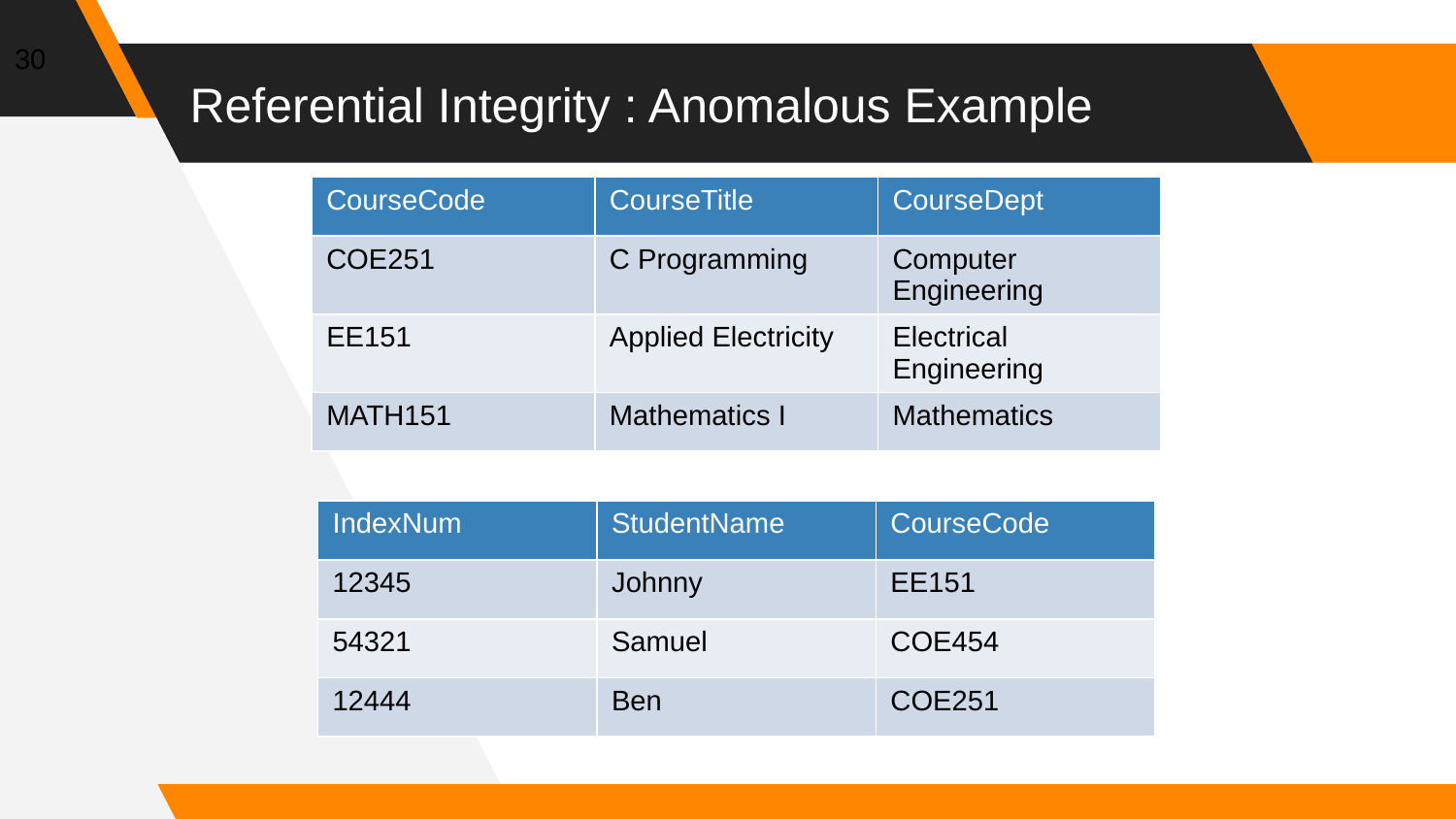

30
# Referential Integrity : Anomalous Example
| CourseCode | CourseTitle | CourseDept |
| --- | --- | --- |
| COE251 | C Programming | Computer Engineering |
| EE151 | Applied Electricity | Electrical Engineering |
| MATH151 | Mathematics I | Mathematics |

| IndexNum | StudentName | CourseCode |
| --- | --- | --- |
| 12345 | Johnny | EE151 |
| 54321 | Samuel | COE454 |
| 12444 | Ben | COE251 |